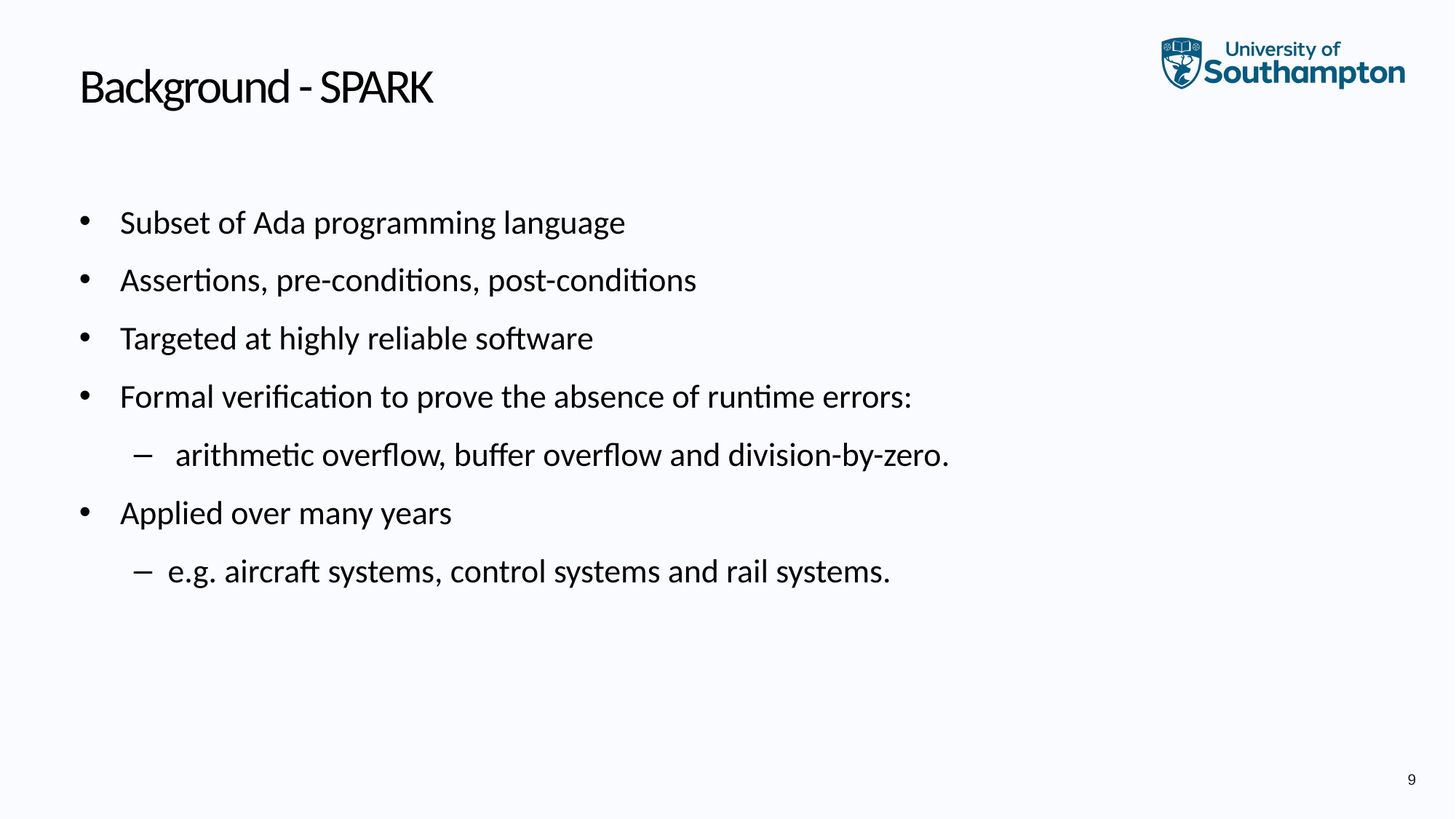

# Background - SPARK
Subset of Ada programming language
Assertions, pre-conditions, post-conditions
Targeted at highly reliable software
Formal verification to prove the absence of runtime errors:
 arithmetic overflow, buffer overflow and division-by-zero.
Applied over many years
e.g. aircraft systems, control systems and rail systems.